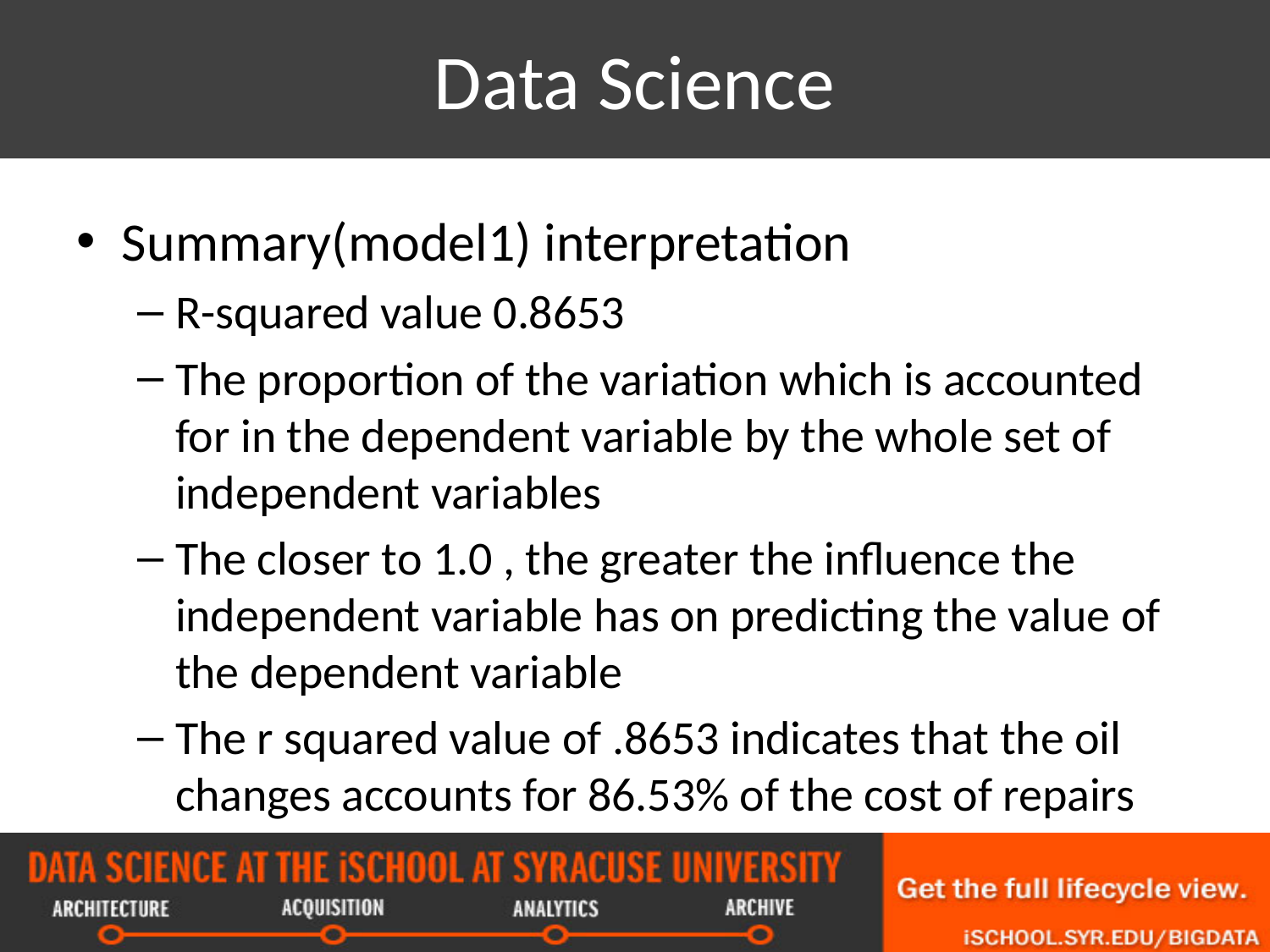

# Data Science
Summary(model1) interpretation
R-squared value 0.8653
The proportion of the variation which is accounted for in the dependent variable by the whole set of independent variables
The closer to 1.0 , the greater the influence the independent variable has on predicting the value of the dependent variable
The r squared value of .8653 indicates that the oil changes accounts for 86.53% of the cost of repairs